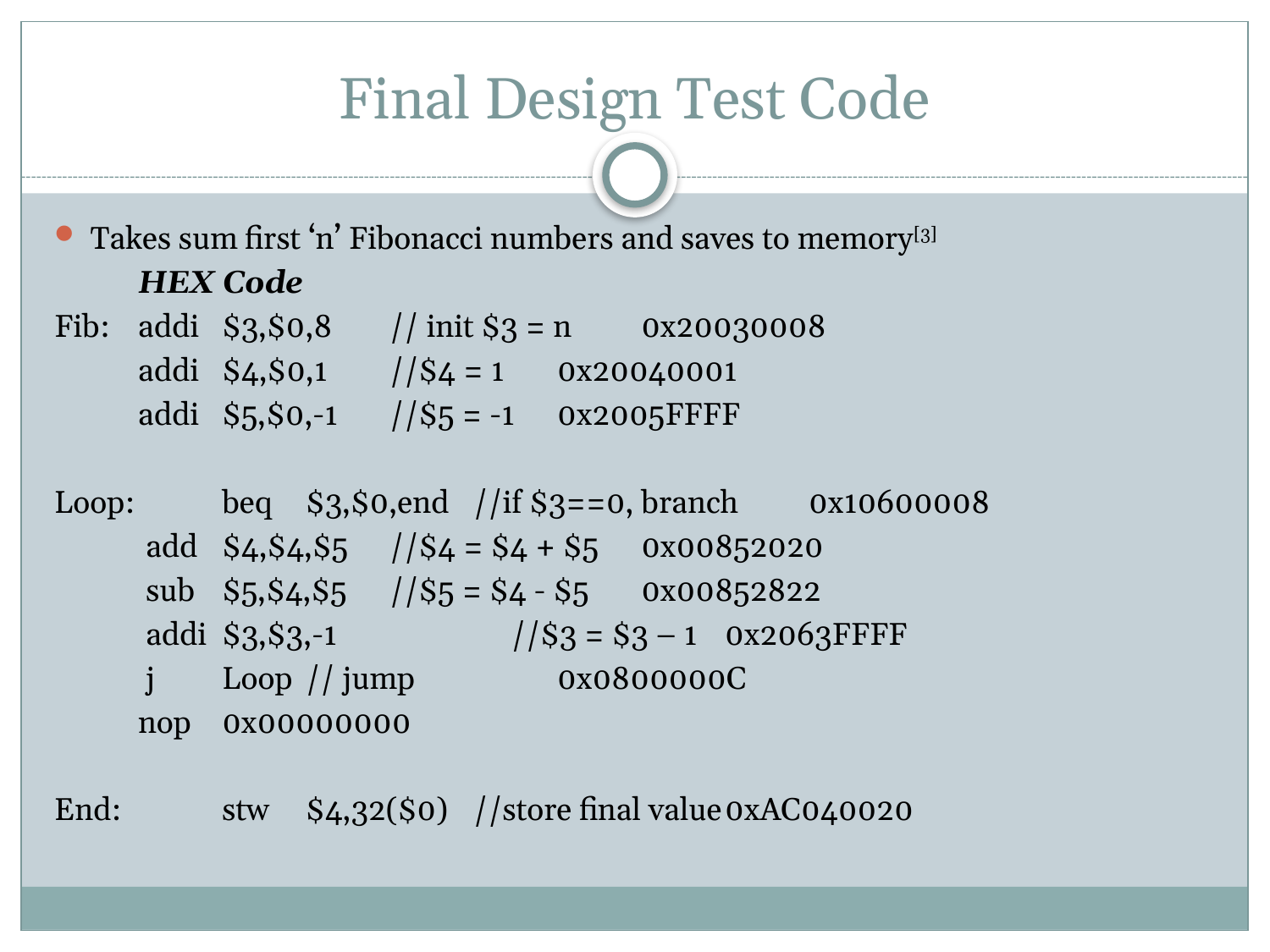

# Final Design Test Code
Takes sum first ‘n’ Fibonacci numbers and saves to memory[3]
							HEX Code
Fib: 	addi	$3,$0,8		// init $3 = n		0x20030008
	addi	$4,$0,1		//$4 = 1			0x20040001
	addi	$5,$0,-1  	//$5 = -1		0x2005FFFF

Loop: 	beq	$3,$0,end	//if $3==0, branch	0x10600008
	 add	$4,$4,$5	//$4 = $4 + $5		0x00852020
	 sub	$5,$4,$5	//$5 = $4 - $5		0x00852822
	 addi	$3,$3,-1	                //$3 = $3 – 1		0x2063FFFF
	 j	Loop		// jump			0x0800000C
	nop						0x00000000

End:   	stw	$4,32($0)	//store final value	0xAC040020